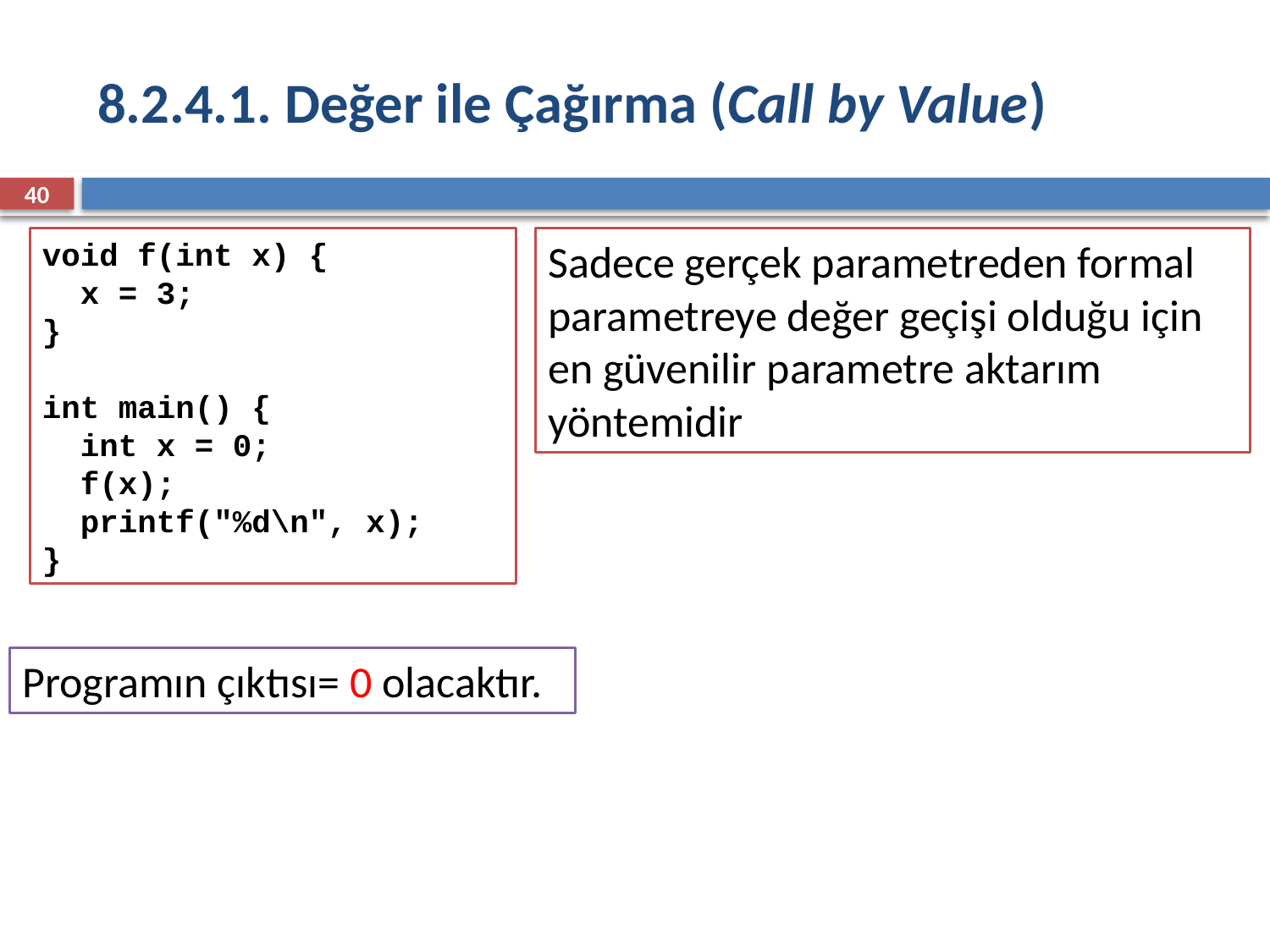

# 8.2.4.1. Değer ile Çağırma (Call by Value)
40
void f(int x) {
  x = 3;
}

int main() {
  int x = 0;
  f(x);
  printf("%d\n", x);
}
Sadece gerçek parametreden formal parametreye değer geçişi olduğu için en güvenilir parametre aktarım yöntemidir
Programın çıktısı= 0 olacaktır.